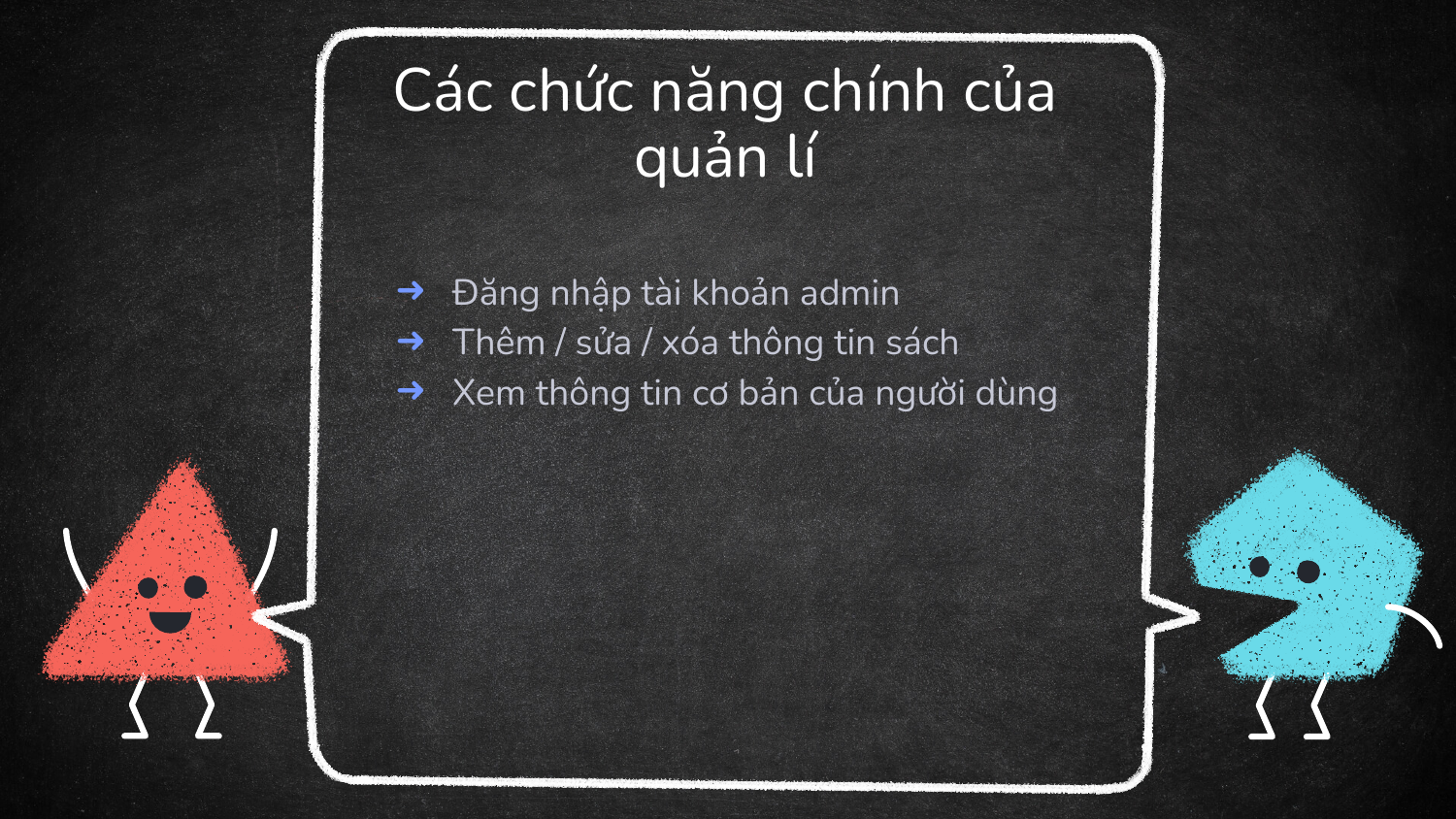

Các chức năng chính của quản lí
Đăng nhập tài khoản admin
Thêm / sửa / xóa thông tin sách
Xem thông tin cơ bản của người dùng